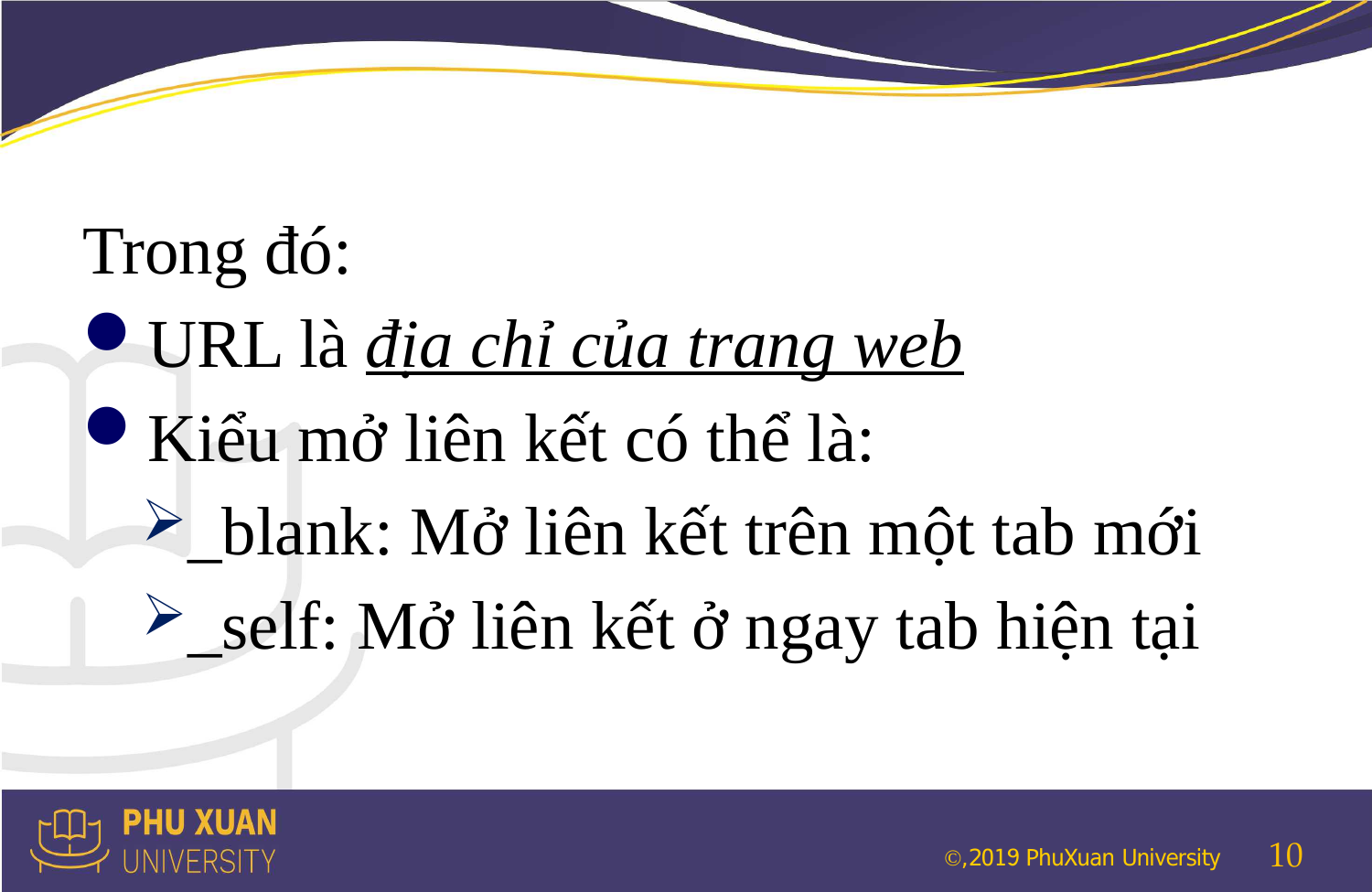

#
Trong đó:
URL là địa chỉ của trang web
Kiểu mở liên kết có thể là:
_blank: Mở liên kết trên một tab mới
_self: Mở liên kết ở ngay tab hiện tại
10